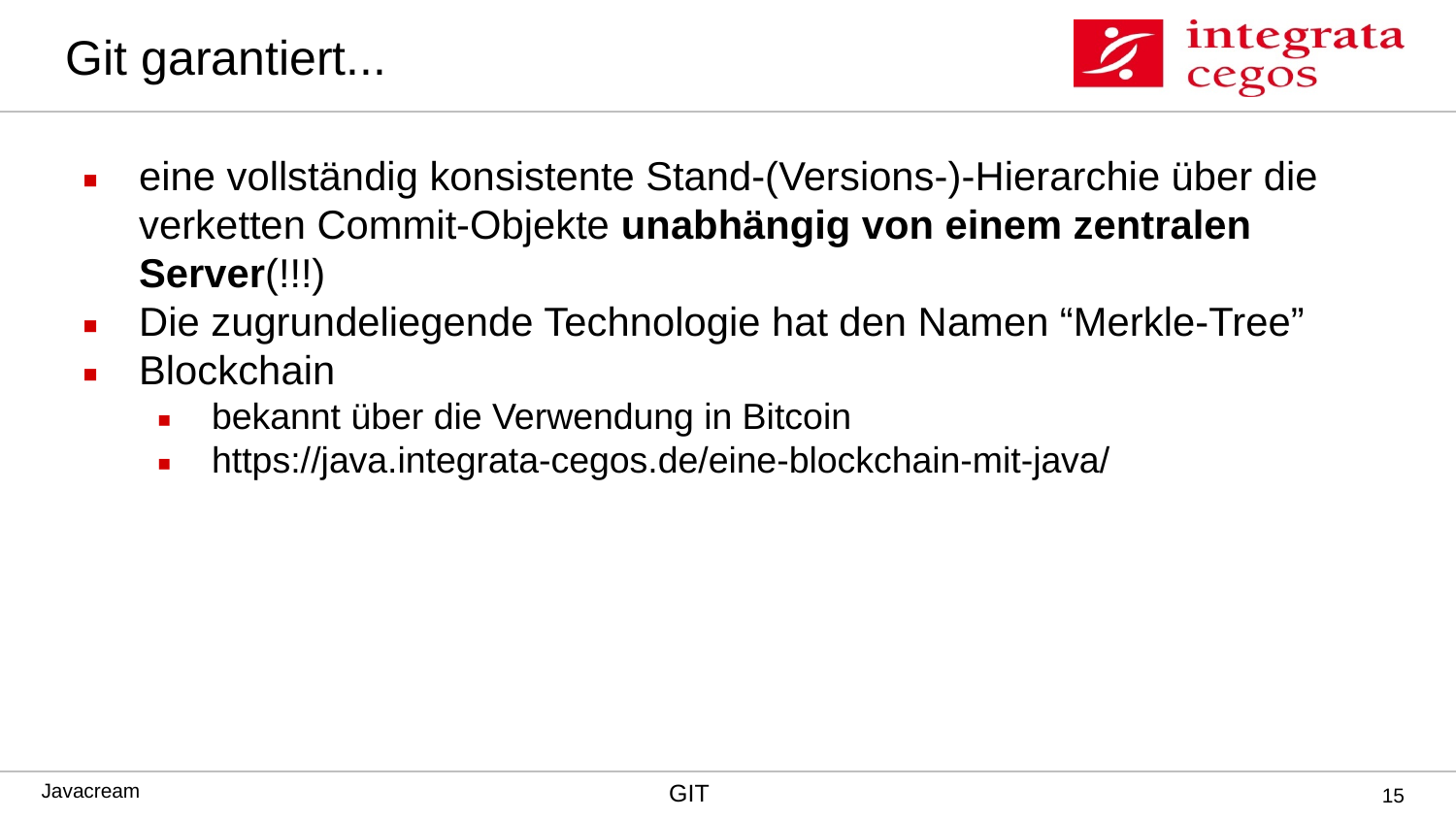

# Git garantiert...
eine vollständig konsistente Stand-(Versions-)-Hierarchie über die verketten Commit-Objekte unabhängig von einem zentralen Server(!!!)
Die zugrundeliegende Technologie hat den Namen “Merkle-Tree”
Blockchain
bekannt über die Verwendung in Bitcoin
https://java.integrata-cegos.de/eine-blockchain-mit-java/
15